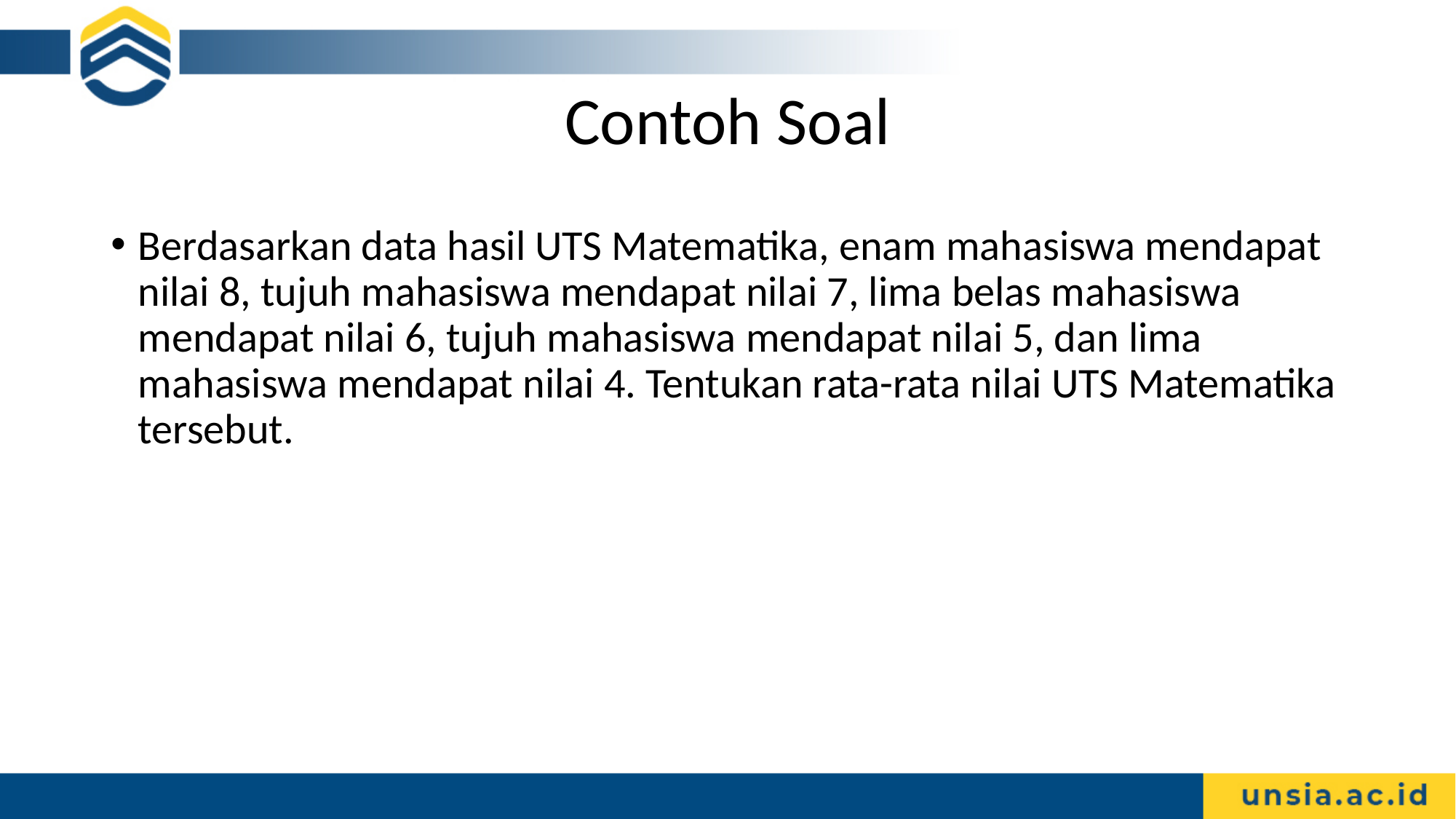

# Contoh Soal
Berdasarkan data hasil UTS Matematika, enam mahasiswa mendapat nilai 8, tujuh mahasiswa mendapat nilai 7, lima belas mahasiswa mendapat nilai 6, tujuh mahasiswa mendapat nilai 5, dan lima mahasiswa mendapat nilai 4. Tentukan rata-rata nilai UTS Matematika tersebut.